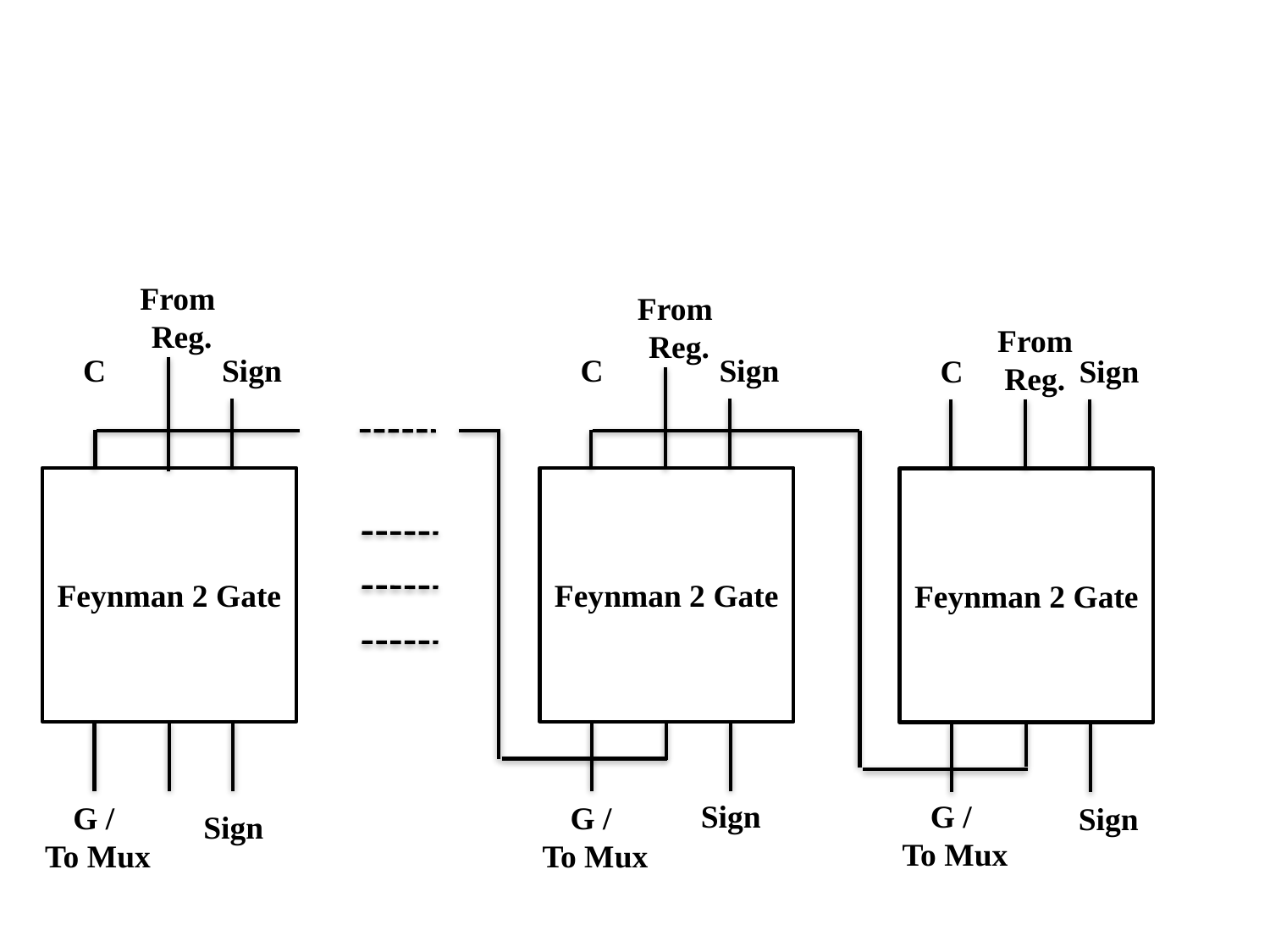

Feynman 2 Gate
Sign
From
Reg.
G /
To Mux
C
Feynman 2 Gate
Sign
Sign
From
Reg.
C
Feynman 2 Gate
Sign
From
Reg.
G /
To Mux

C
Sign
G /
To Mux
Sign